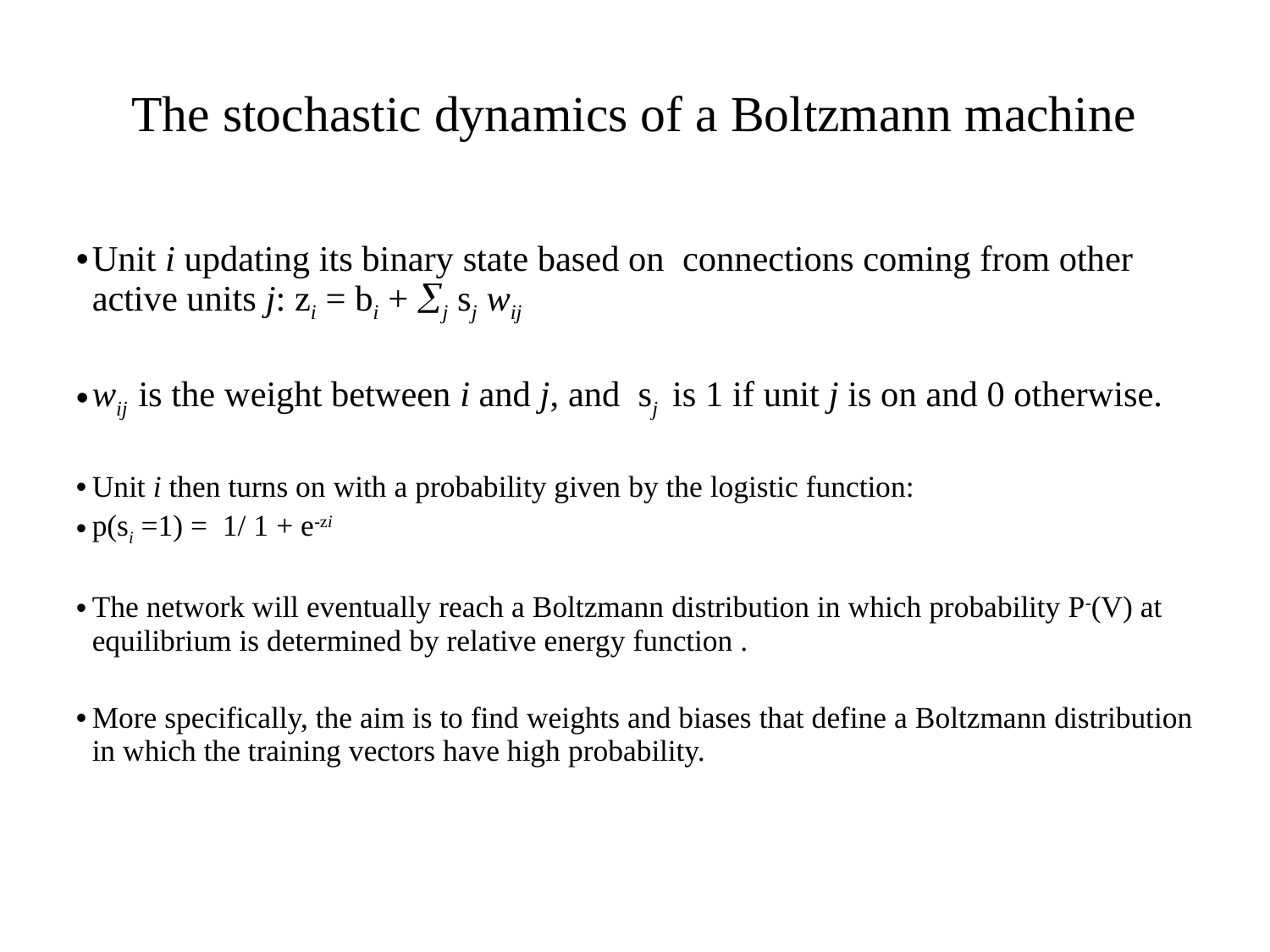

The stochastic dynamics of a Boltzmann machine
Unit i updating its binary state based on  connections coming from other active units j: zi = bi + ∑j sj wij

wij  is the weight between i and j, and  sj  is 1 if unit j is on and 0 otherwise.

Unit i then turns on with a probability given by the logistic function:
p(si =1) =  1/ 1 + e-zi

The network will eventually reach a Boltzmann distribution in which probability P-(V) at equilibrium is determined by relative energy function .

More specifically, the aim is to find weights and biases that define a Boltzmann distribution in which the training vectors have high probability.